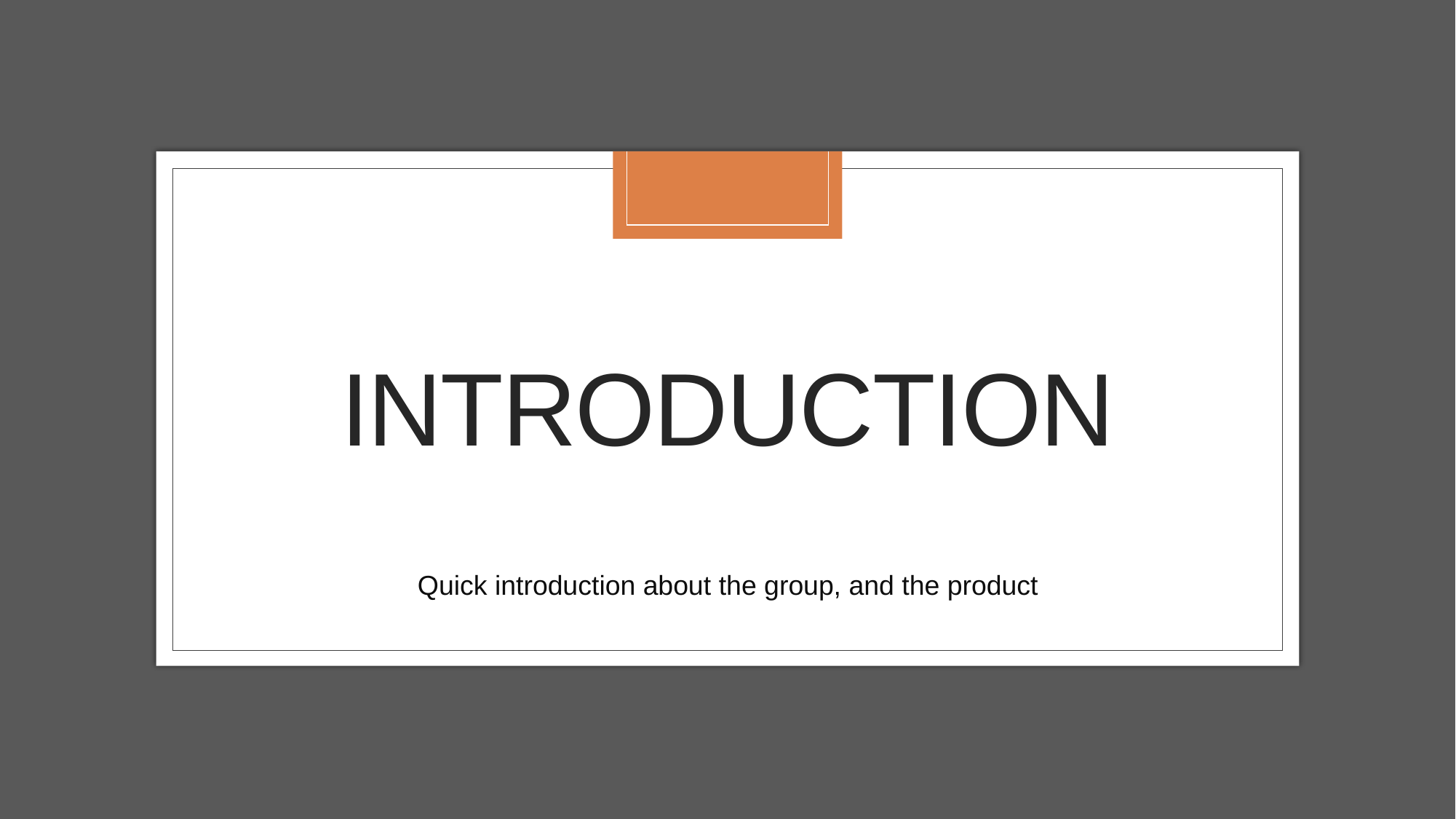

# INTRODUCTION
Quick introduction about the group, and the product